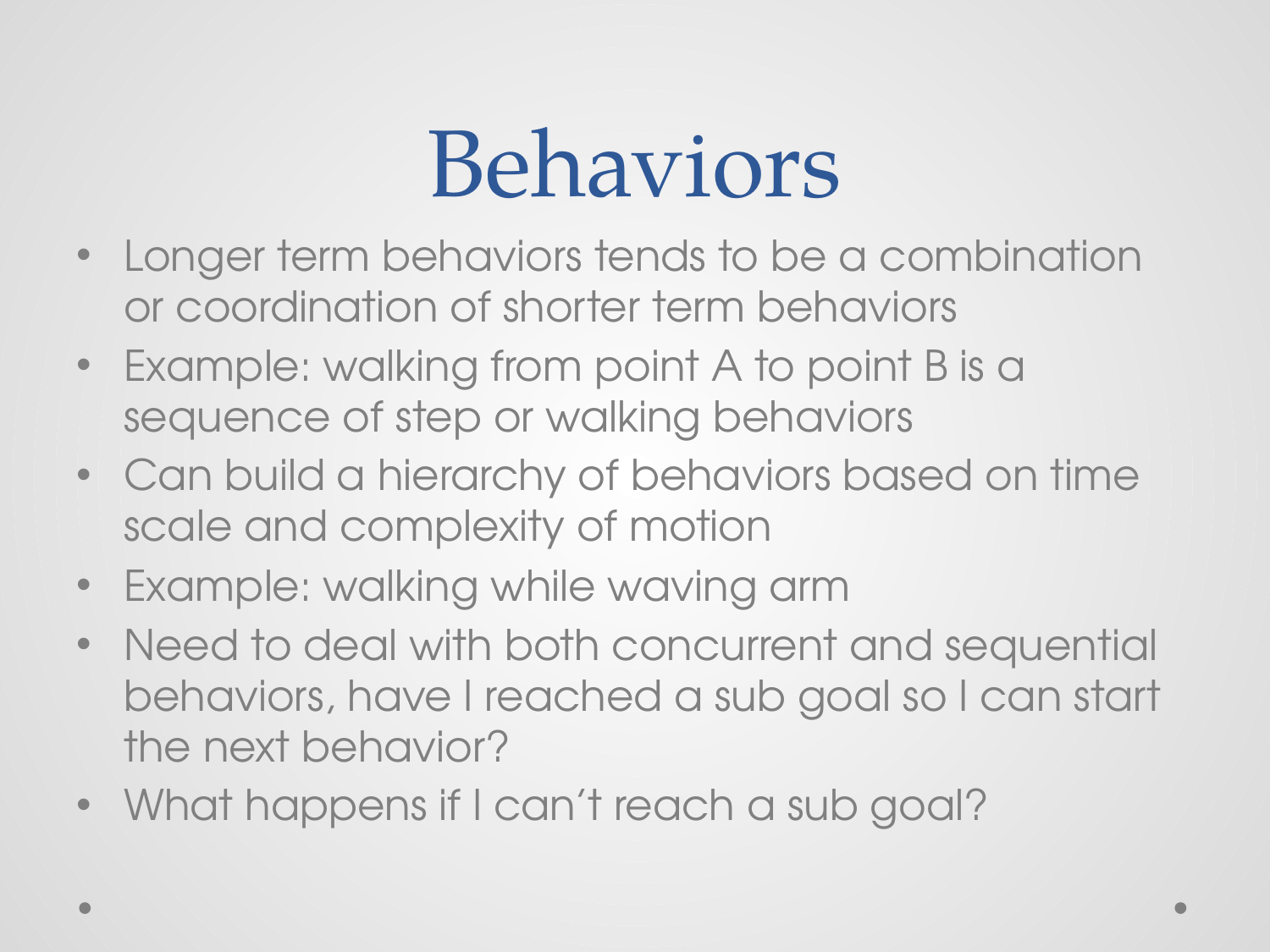

# Behaviors
Longer term behaviors tends to be a combination or coordination of shorter term behaviors
Example: walking from point A to point B is a sequence of step or walking behaviors
Can build a hierarchy of behaviors based on time scale and complexity of motion
Example: walking while waving arm
Need to deal with both concurrent and sequential behaviors, have I reached a sub goal so I can start the next behavior?
What happens if I can’t reach a sub goal?